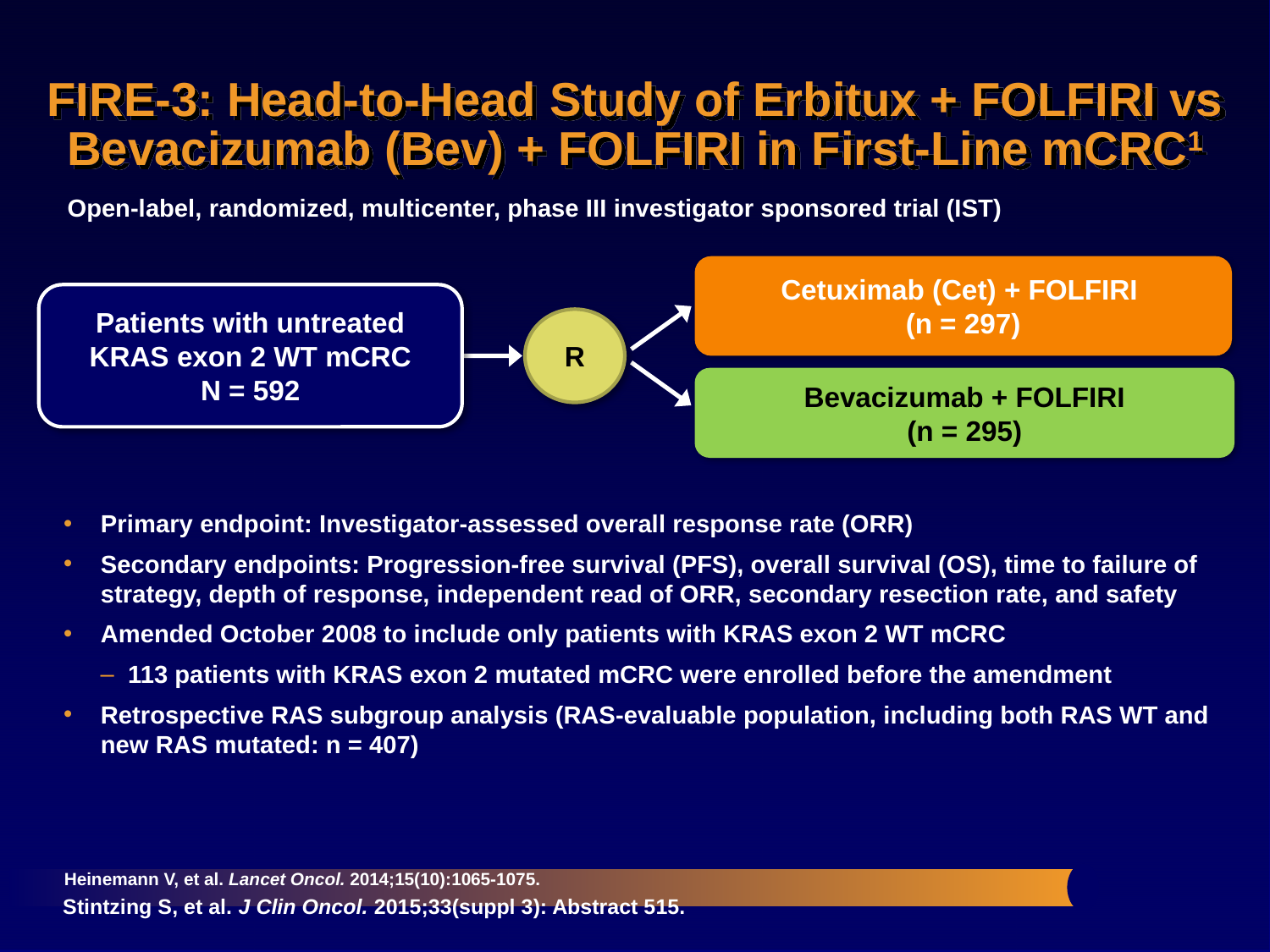

# FIRE-3: Head-to-Head Study of Erbitux + FOLFIRI vs Bevacizumab (Bev) + FOLFIRI in First-Line mCRC1
Open-label, randomized, multicenter, phase III investigator sponsored trial (IST)
Cetuximab (Cet) + FOLFIRI
(n = 297)
Bevacizumab + FOLFIRI
(n = 295)
Patients with untreated KRAS exon 2 WT mCRC
N = 592

R

Primary endpoint: Investigator-assessed overall response rate (ORR)
Secondary endpoints: Progression-free survival (PFS), overall survival (OS), time to failure of strategy, depth of response, independent read of ORR, secondary resection rate, and safety
Amended October 2008 to include only patients with KRAS exon 2 WT mCRC
113 patients with KRAS exon 2 mutated mCRC were enrolled before the amendment
Retrospective RAS subgroup analysis (RAS-evaluable population, including both RAS WT and new RAS mutated: n = 407)
Heinemann V, et al. Lancet Oncol. 2014;15(10):1065-1075.
Stintzing S, et al. J Clin Oncol. 2015;33(suppl 3): Abstract 515.